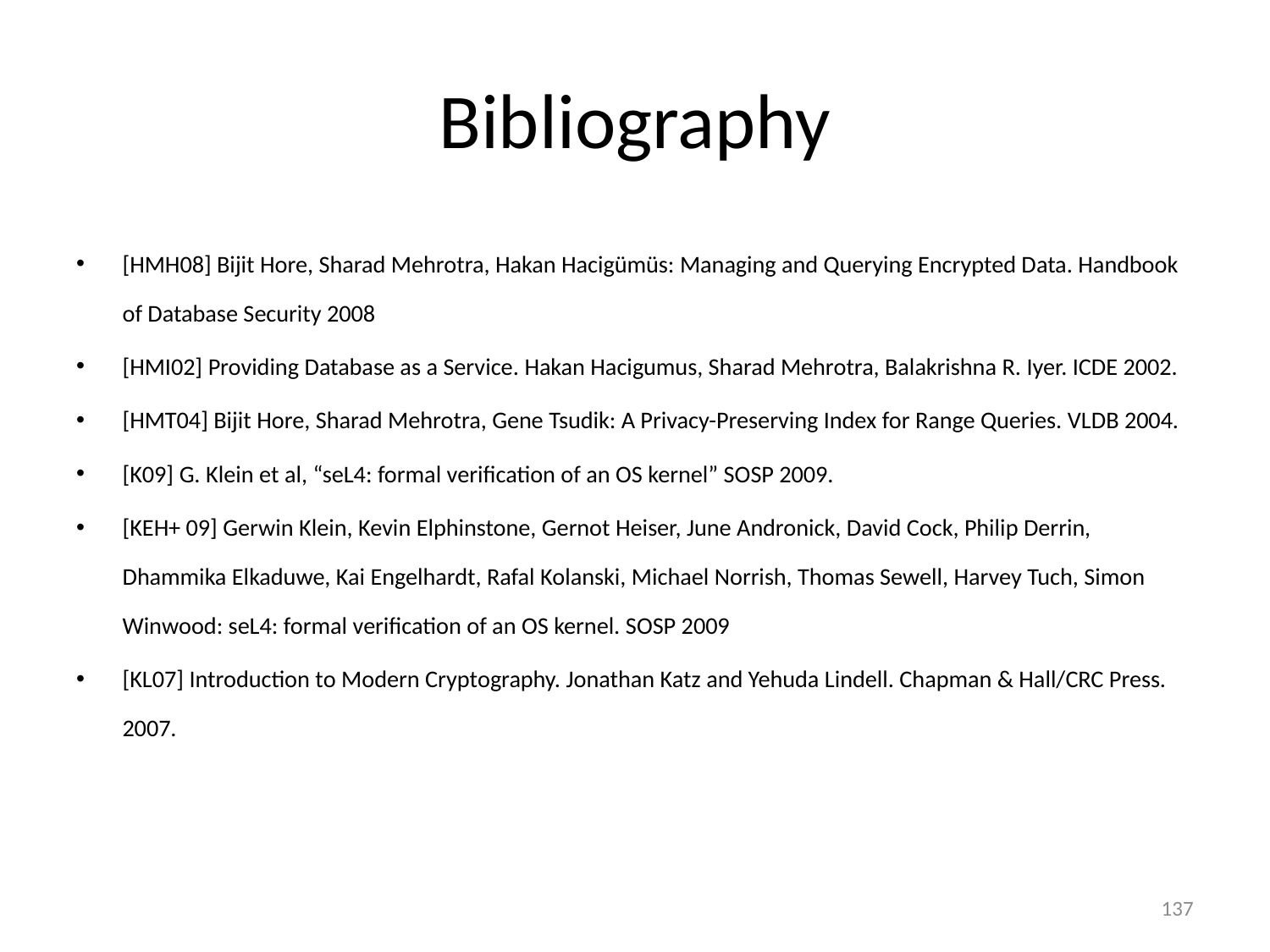

# Bibliography
[HMH08] Bijit Hore, Sharad Mehrotra, Hakan Hacigümüs: Managing and Querying Encrypted Data. Handbook of Database Security 2008
[HMI02] Providing Database as a Service. Hakan Hacigumus, Sharad Mehrotra, Balakrishna R. Iyer. ICDE 2002.
[HMT04] Bijit Hore, Sharad Mehrotra, Gene Tsudik: A Privacy-Preserving Index for Range Queries. VLDB 2004.
[K09] G. Klein et al, “seL4: formal verification of an OS kernel” SOSP 2009.
[KEH+ 09] Gerwin Klein, Kevin Elphinstone, Gernot Heiser, June Andronick, David Cock, Philip Derrin, Dhammika Elkaduwe, Kai Engelhardt, Rafal Kolanski, Michael Norrish, Thomas Sewell, Harvey Tuch, Simon Winwood: seL4: formal verification of an OS kernel. SOSP 2009
[KL07] Introduction to Modern Cryptography. Jonathan Katz and Yehuda Lindell. Chapman & Hall/CRC Press. 2007.

137